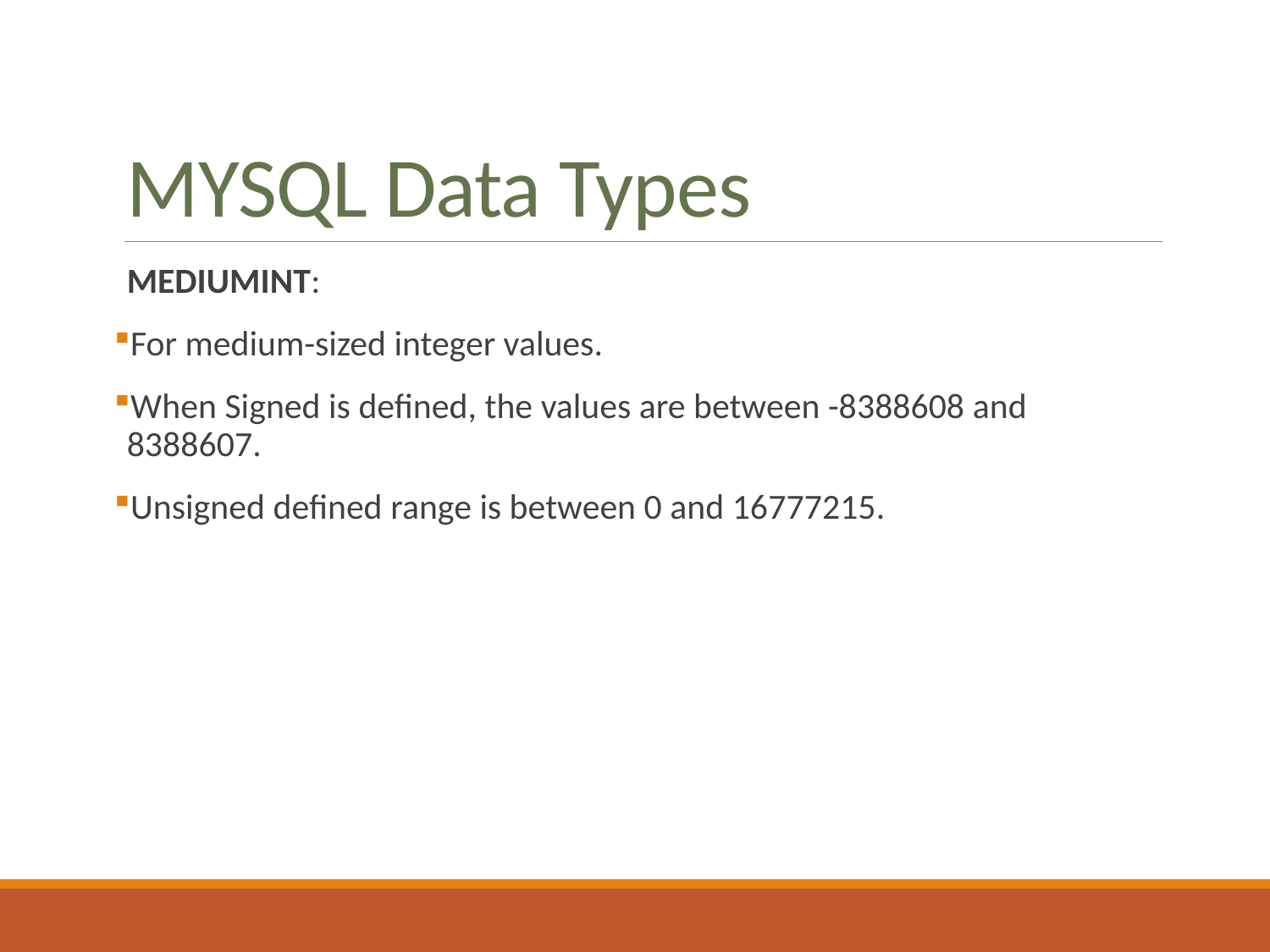

# MYSQL Data Types
MEDIUMINT:
For medium-sized integer values.
When Signed is defined, the values are between -8388608 and 8388607.
Unsigned defined range is between 0 and 16777215.